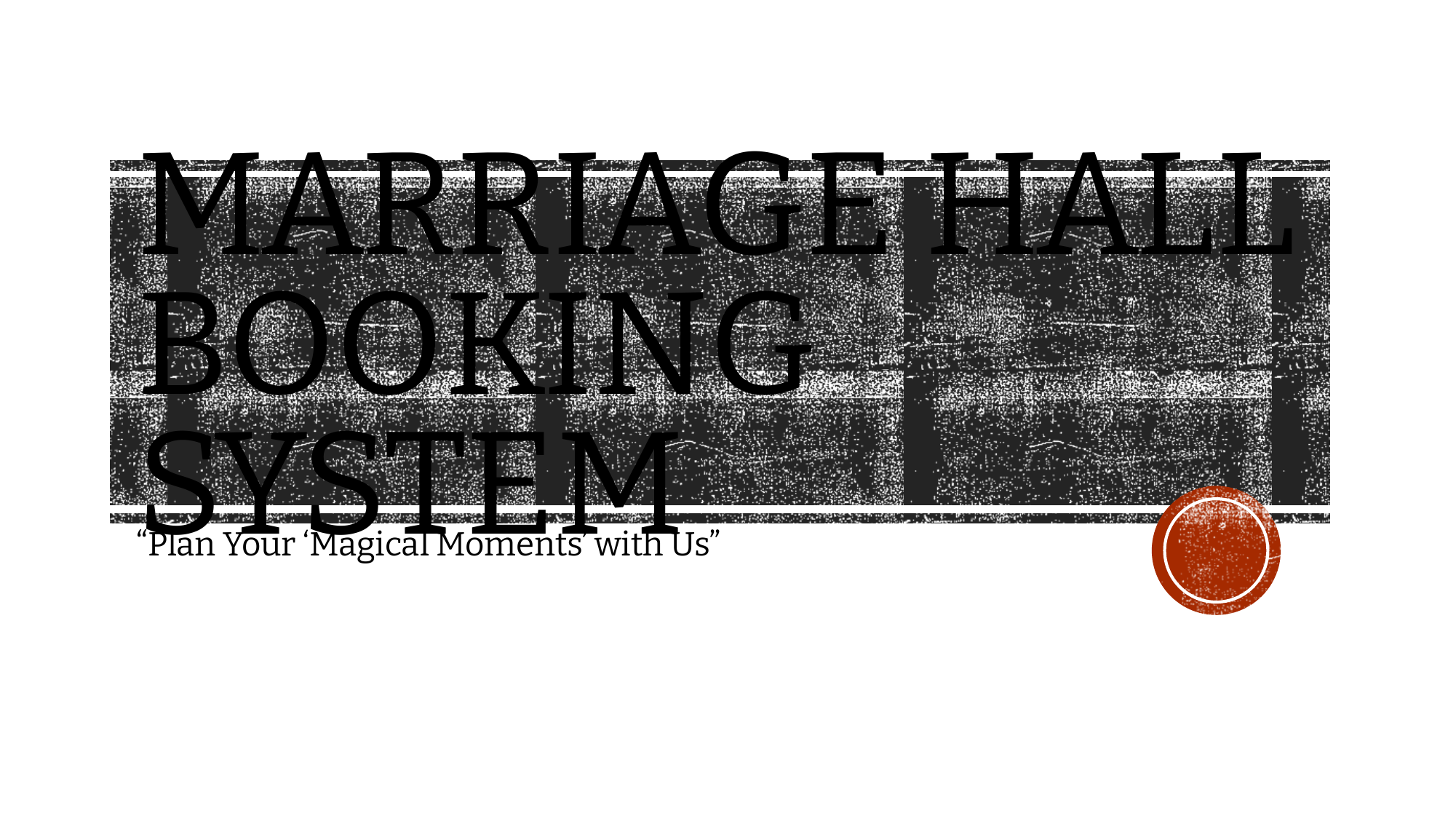

# Marriage hall booking System
“Plan Your ‘Magical Moments’ with Us”